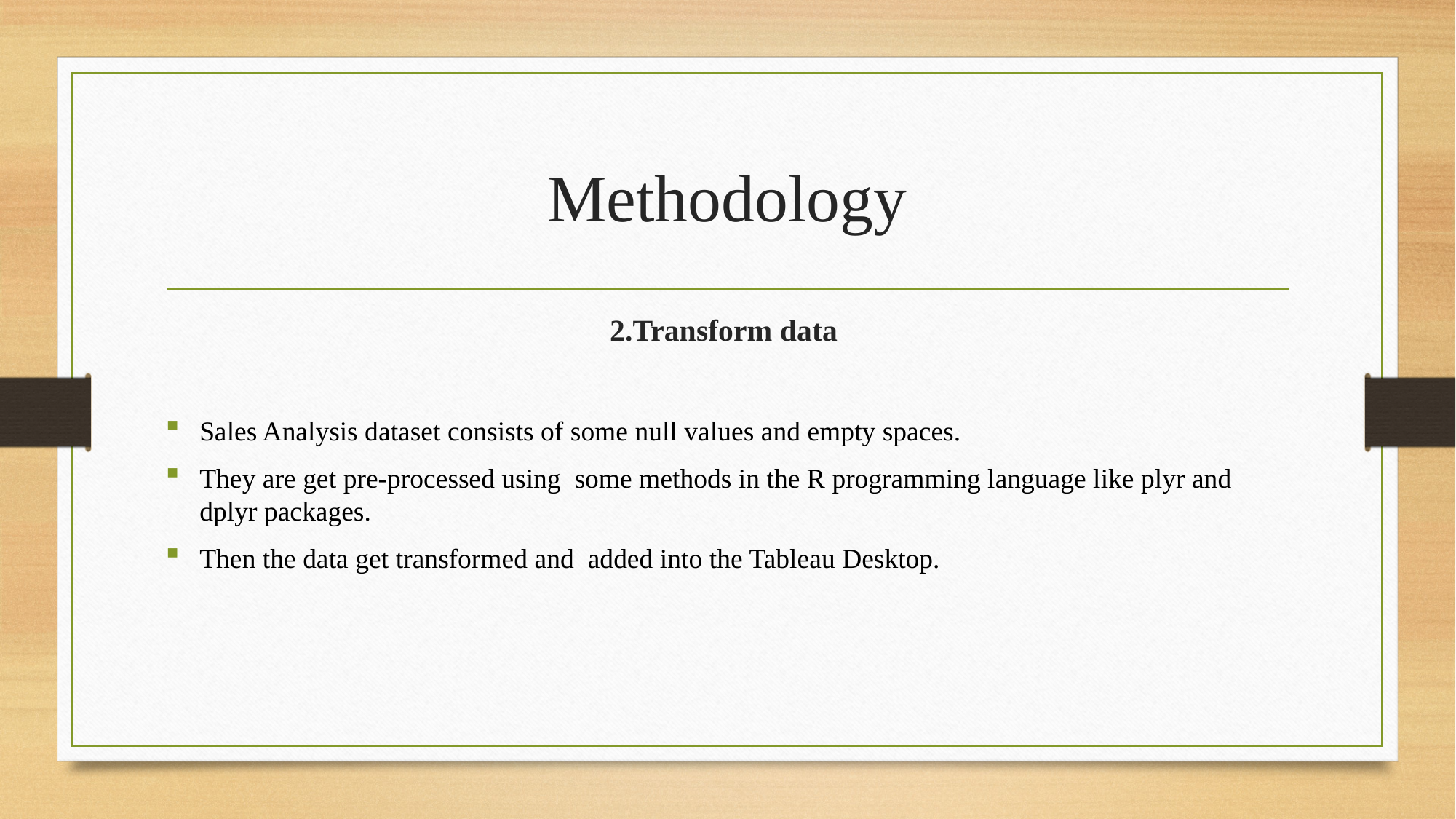

# Methodology
2.Transform data

Sales Analysis dataset consists of some null values and empty spaces.
They are get pre-processed using  some methods in the R programming language like plyr and dplyr packages.
Then the data get transformed and  added into the Tableau Desktop.